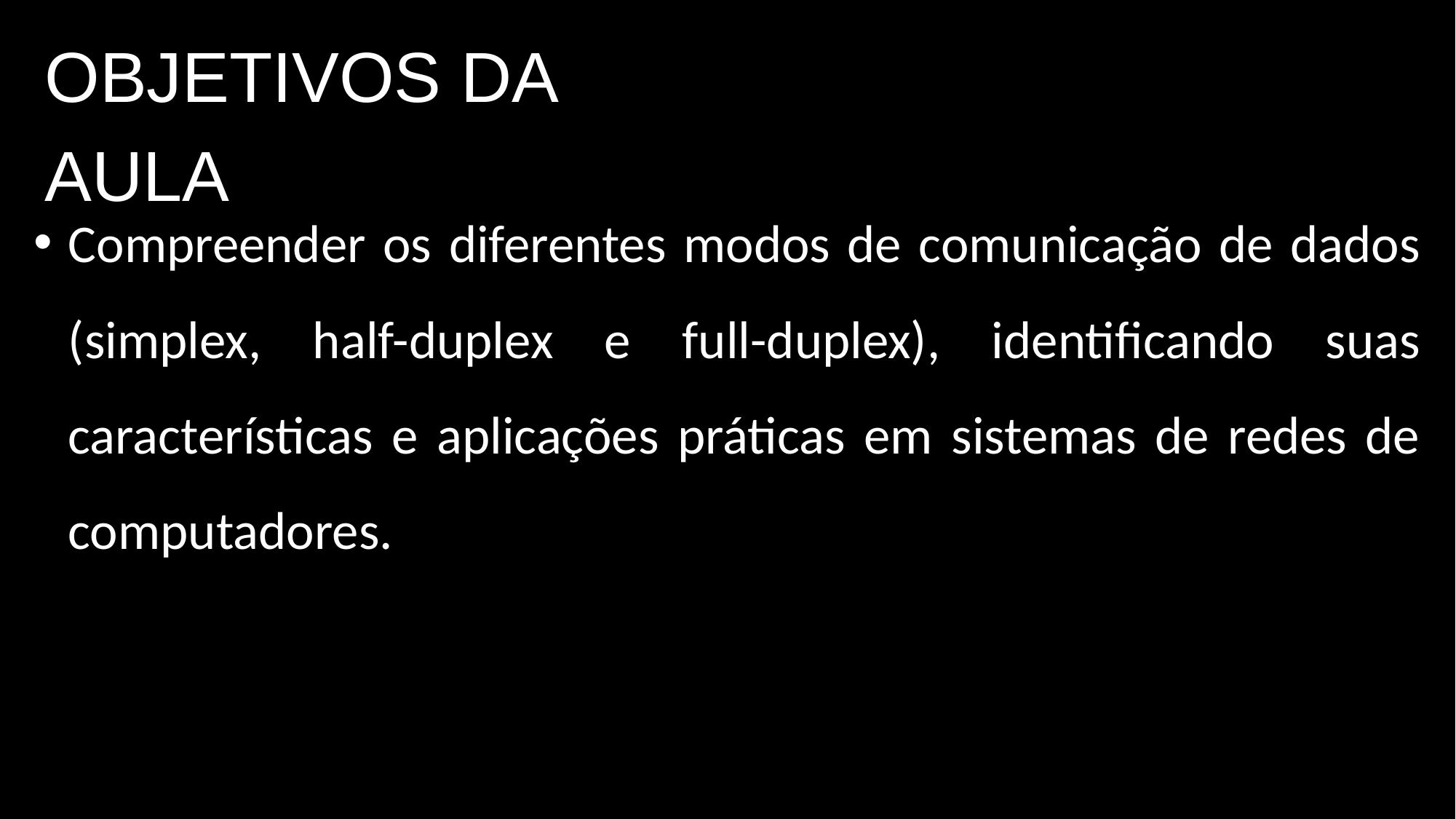

OBJETIVOS DA AULA
Compreender os diferentes modos de comunicação de dados (simplex, half-duplex e full-duplex), identificando suas características e aplicações práticas em sistemas de redes de computadores.